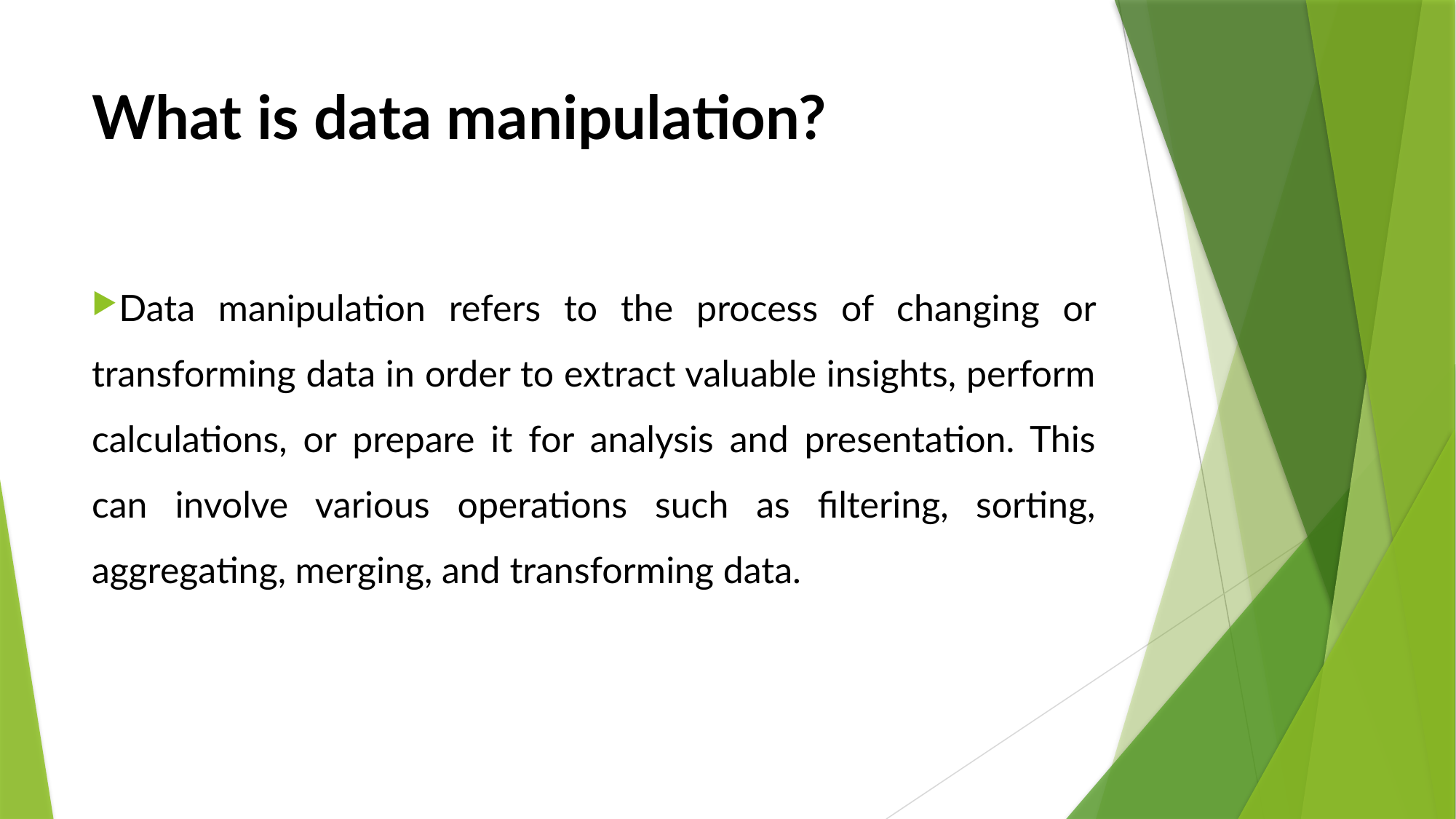

# What is data manipulation?
Data manipulation refers to the process of changing or transforming data in order to extract valuable insights, perform calculations, or prepare it for analysis and presentation. This can involve various operations such as filtering, sorting, aggregating, merging, and transforming data.